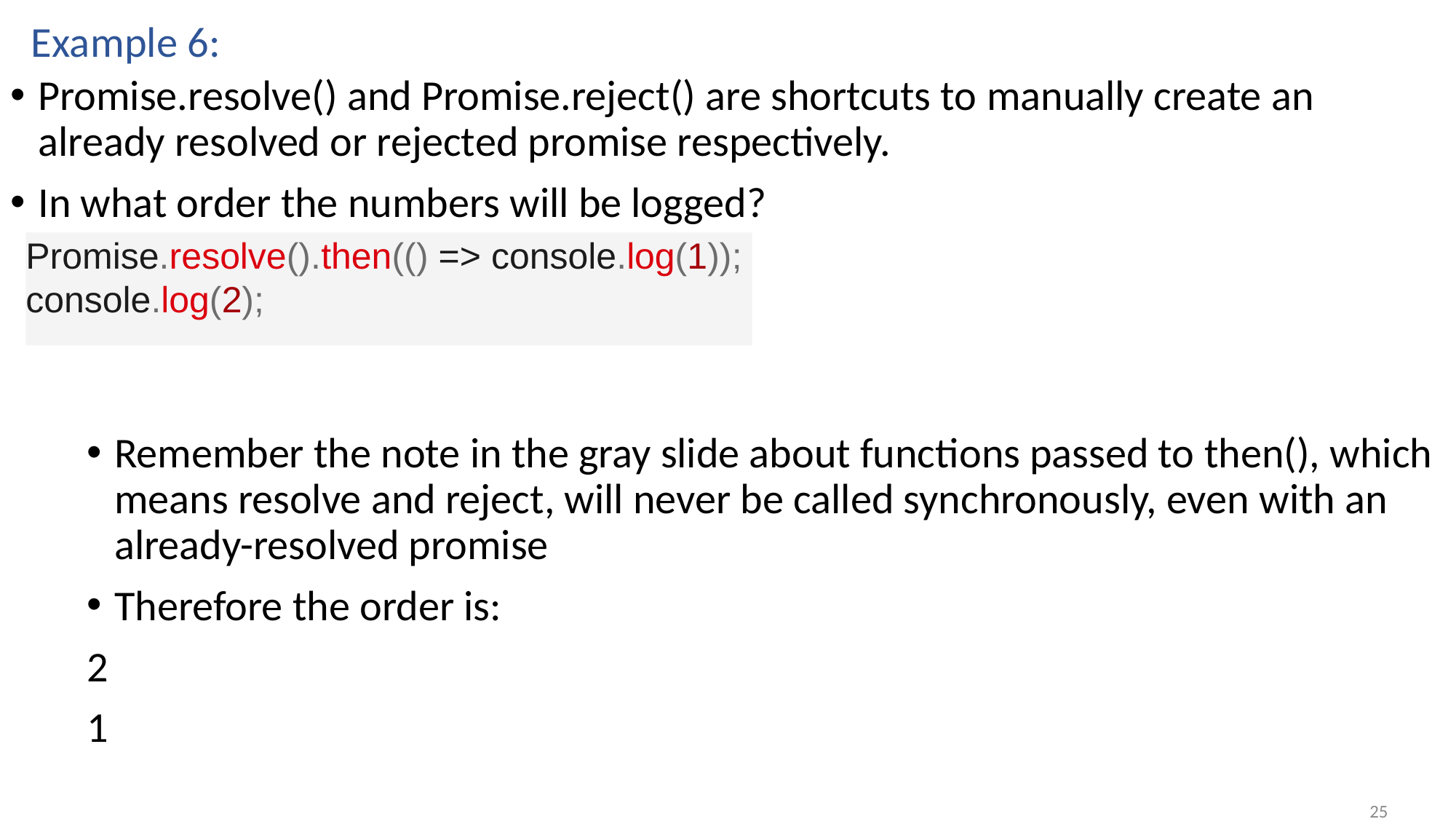

# Example 6:
Promise.resolve() and Promise.reject() are shortcuts to manually create an already resolved or rejected promise respectively.
In what order the numbers will be logged?
Promise.resolve().then(() => console.log(1));
console.log(2);
Remember the note in the gray slide about functions passed to then(), which means resolve and reject, will never be called synchronously, even with an already-resolved promise
Therefore the order is:
2
1
25